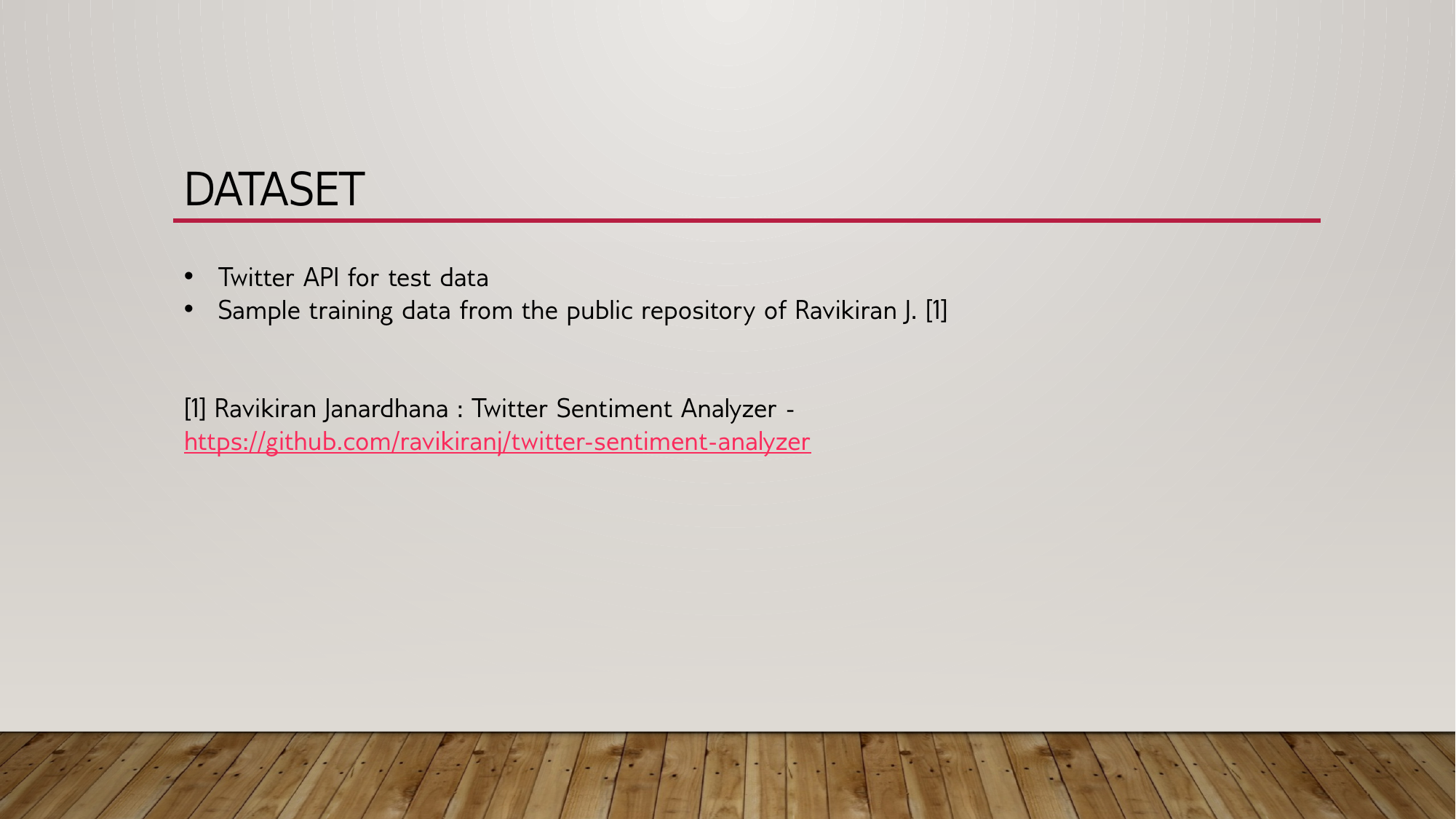

# Dataset
Twitter API for test data
Sample training data from the public repository of Ravikiran J. [1]

[1] Ravikiran Janardhana : Twitter Sentiment Analyzer - https://github.com/ravikiranj/twitter-sentiment-analyzer